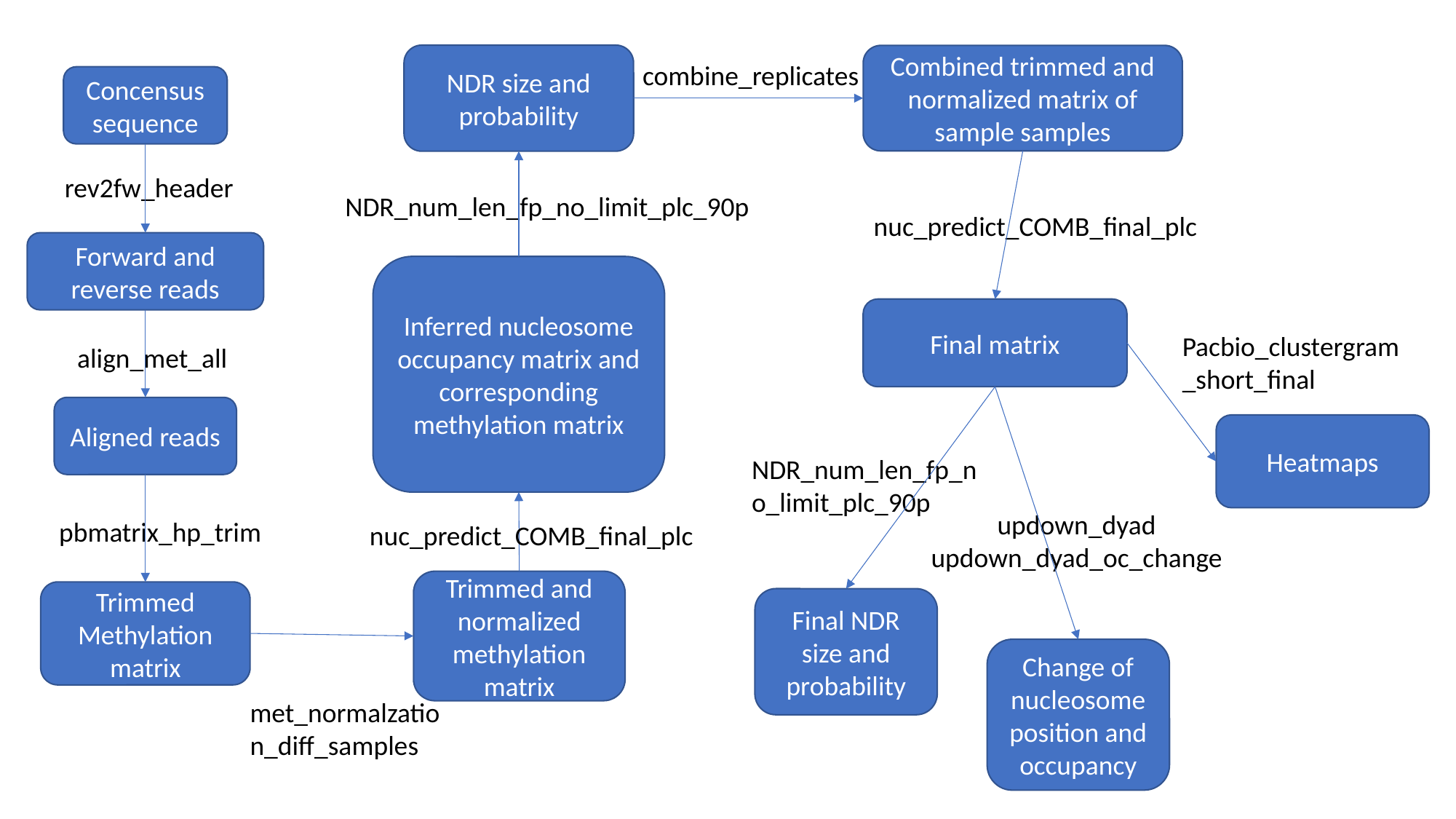

NDR size and probability
Combined trimmed and normalized matrix of sample samples
combine_replicates
Concensus sequence
rev2fw_header
NDR_num_len_fp_no_limit_plc_90p
nuc_predict_COMB_final_plc
Forward and reverse reads
Inferred nucleosome occupancy matrix and corresponding methylation matrix
Final matrix
Pacbio_clustergram_short_final
align_met_all
Aligned reads
Heatmaps
NDR_num_len_fp_no_limit_plc_90p
updown_dyad
updown_dyad_oc_change
pbmatrix_hp_trim
nuc_predict_COMB_final_plc
Trimmed and normalized methylation matrix
Trimmed Methylation matrix
Final NDR size and probability
Change of nucleosome position and occupancy
met_normalzation_diff_samples